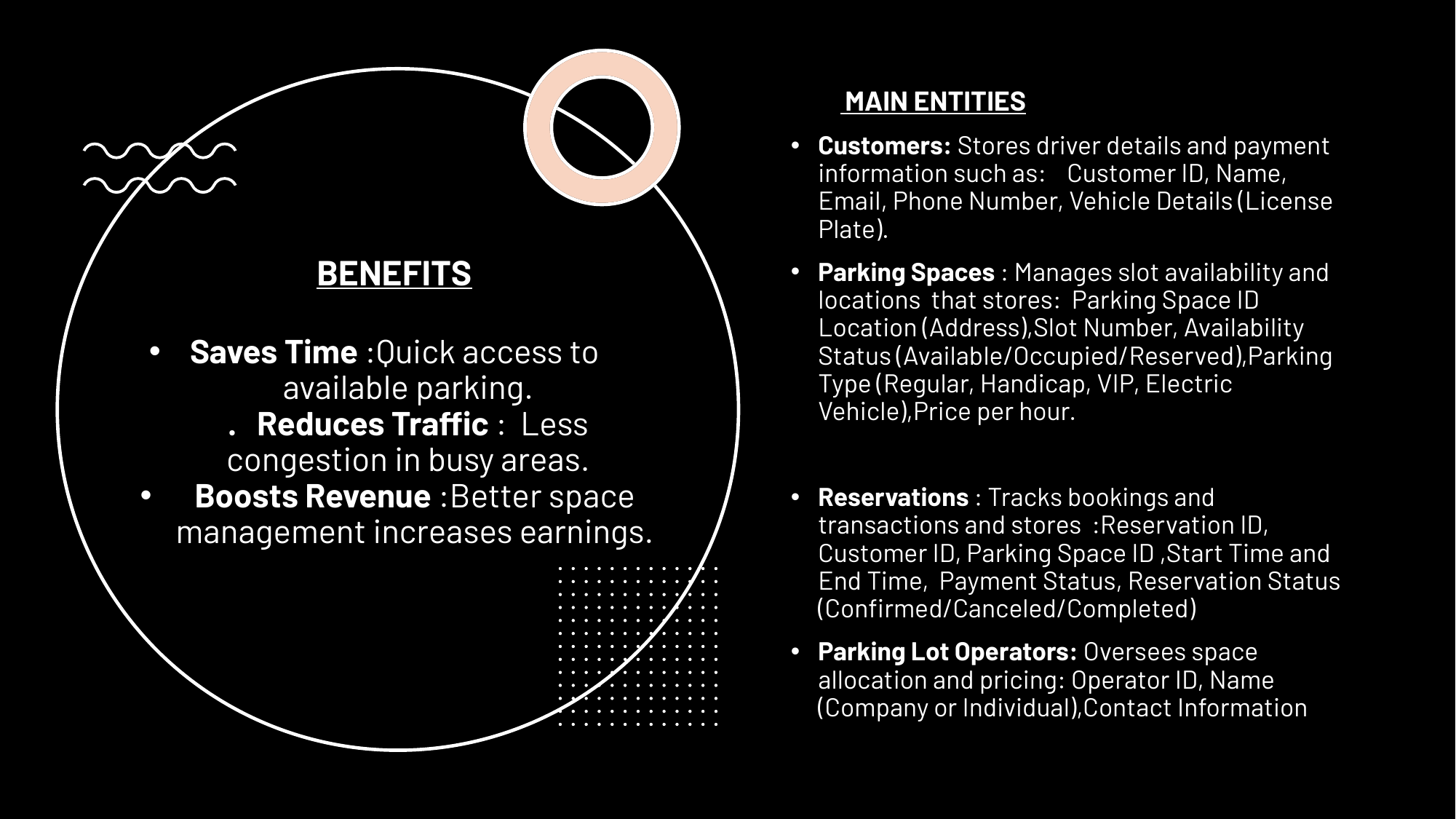

MAIN ENTITIES
Customers: Stores driver details and payment information such as:    Customer ID, Name, Email, Phone Number, Vehicle Details (License Plate).
Parking Spaces : Manages slot availability and locations  that stores:  Parking Space ID Location (Address),Slot Number, Availability Status (Available/Occupied/Reserved),Parking Type (Regular, Handicap, VIP, Electric Vehicle),Price per hour.

Reservations : Tracks bookings and transactions and stores  :Reservation ID, Customer ID, Parking Space ID ,Start Time and End Time,  Payment Status, Reservation Status (Confirmed/Canceled/Completed)
Parking Lot Operators: Oversees space allocation and pricing: Operator ID, Name (Company or Individual),Contact Information

# BENEFITS
Saves Time :Quick access to     available parking.
.   Reduces Traffic :  Less congestion in busy areas.
Boosts Revenue :Better space management increases earnings.